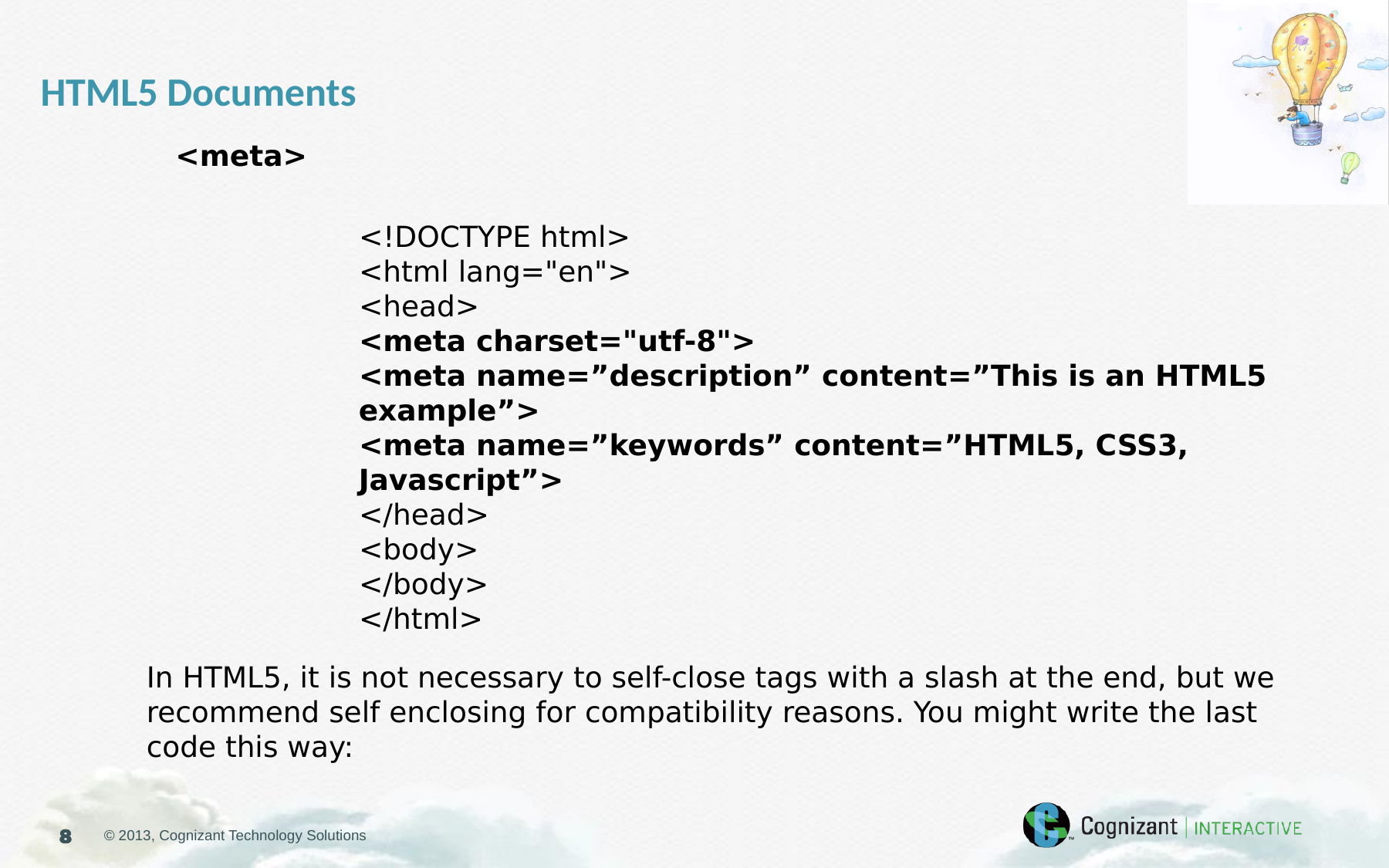

HTML5 Documents
<meta>
<!DOCTYPE html>
<html lang="en">
<head>
<meta charset="utf-8">
<meta name=”description” content=”This is an HTML5 example”>
<meta name=”keywords” content=”HTML5, CSS3, Javascript”>
</head>
<body>
</body>
</html>

In HTML5, it is not necessary to self-close tags with a slash at the end, but we recommend self enclosing for compatibility reasons. You might write the last code this way: